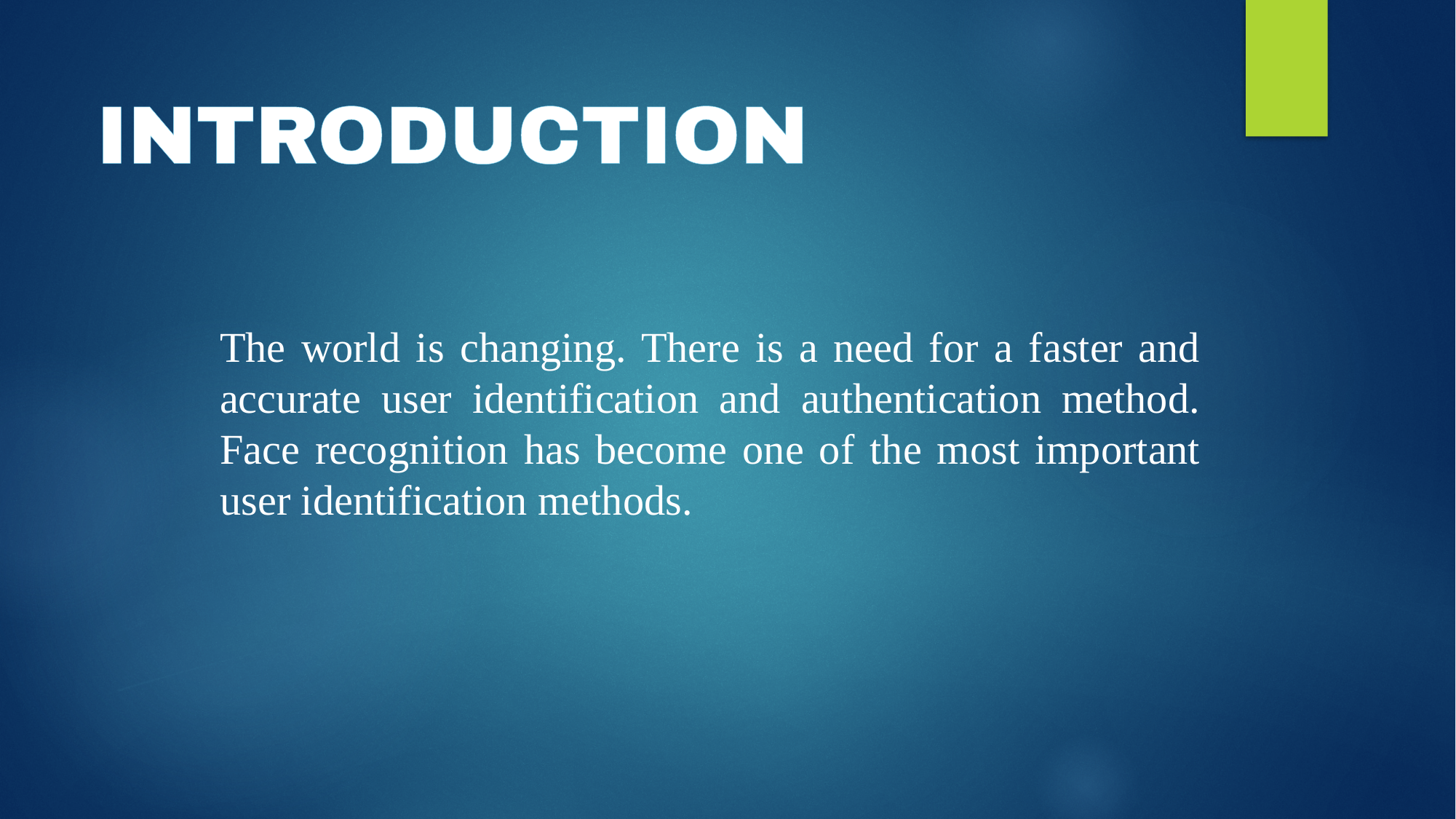

INTRODUCTION
The world is changing. There is a need for a faster and accurate user identification and authentication method. Face recognition has become one of the most important user identification methods.